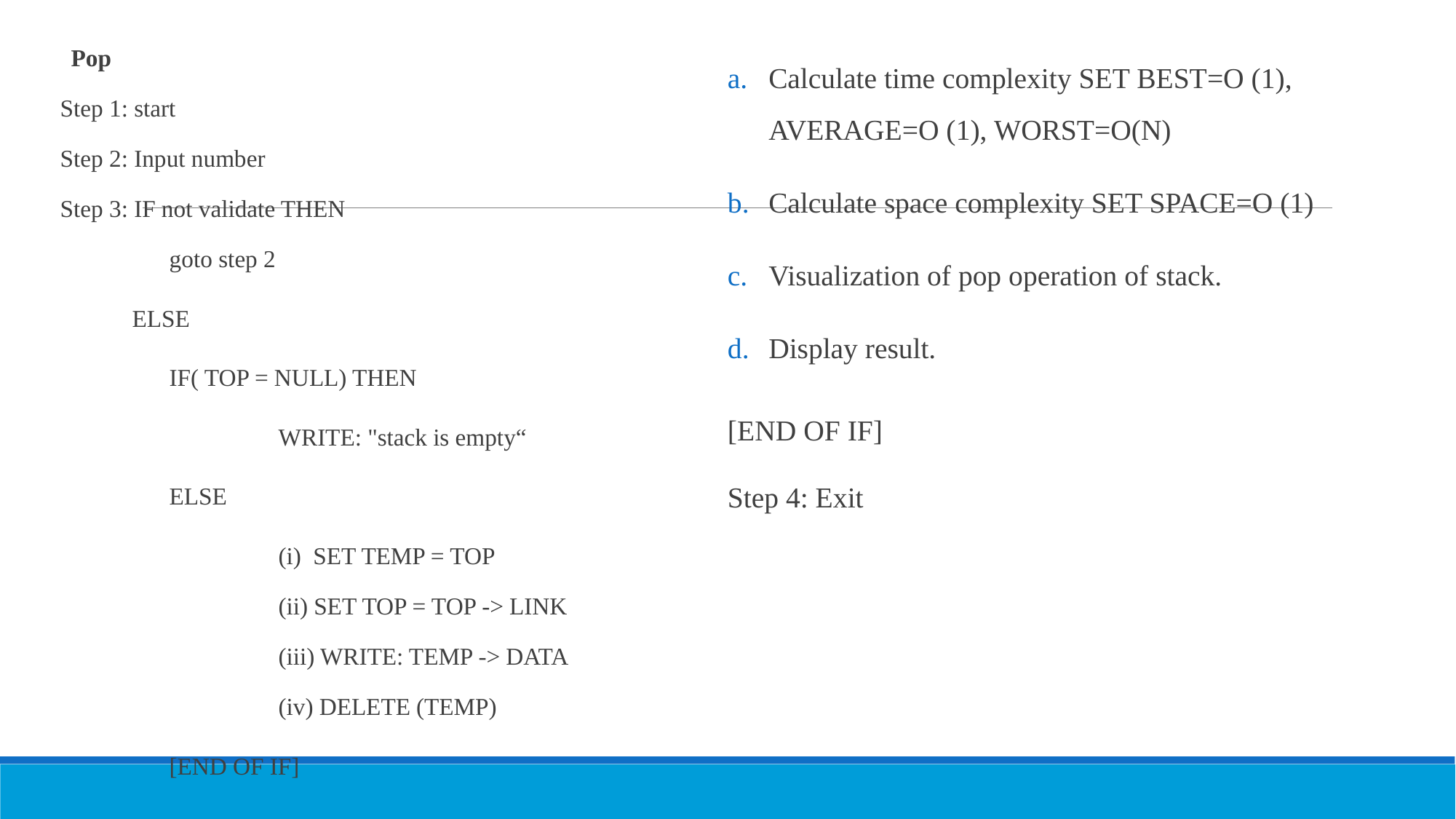

Pop
Step 1: start
Step 2: Input number
Step 3: IF not validate THEN
	goto step 2
            ELSE
	IF( TOP = NULL) THEN
		WRITE: "stack is empty“
	ELSE
		(i)  SET TEMP = TOP
		(ii) SET TOP = TOP -> LINK
		(iii) WRITE: TEMP -> DATA
		(iv) DELETE (TEMP)
	[END OF IF]

Calculate time complexity SET BEST=O (1), AVERAGE=O (1), WORST=O(N)
Calculate space complexity SET SPACE=O (1)
Visualization of pop operation of stack.
Display result.
[END OF IF]
Step 4: Exit